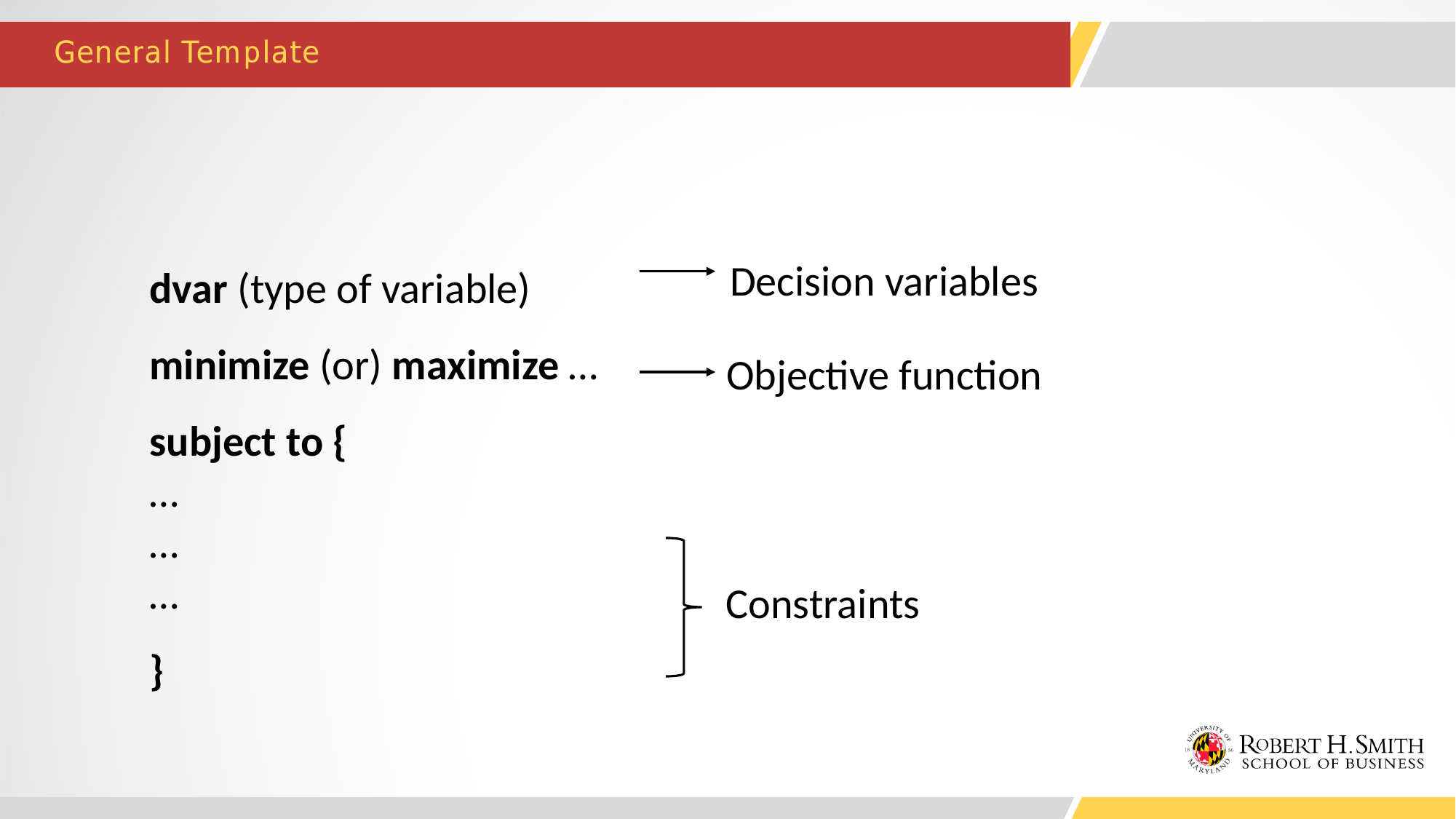

# General Template

        dvar (type of variable)
        minimize (or) maximize …
        subject to {
        …
        …
        …
        }
Decision variables

Objective function

Constraints